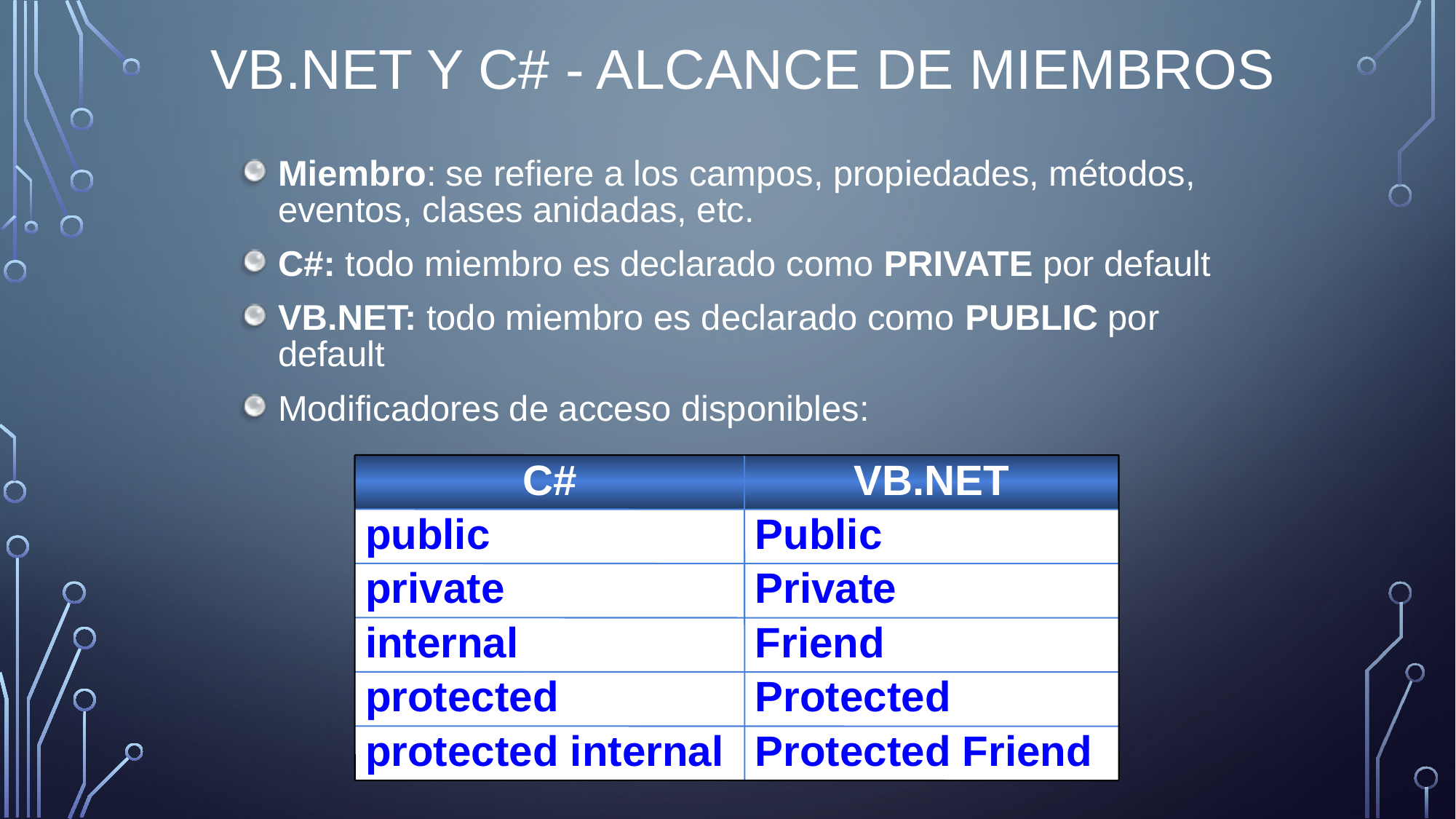

# VB.NET y C# - Alcance de miembros
Miembro: se refiere a los campos, propiedades, métodos, eventos, clases anidadas, etc.
C#: todo miembro es declarado como PRIVATE por default
VB.NET: todo miembro es declarado como PUBLIC por default
Modificadores de acceso disponibles:
C#

VB.NET

public

Public
private

Private
internal

Friend
protected

Protected
protected internal

Protected Friend